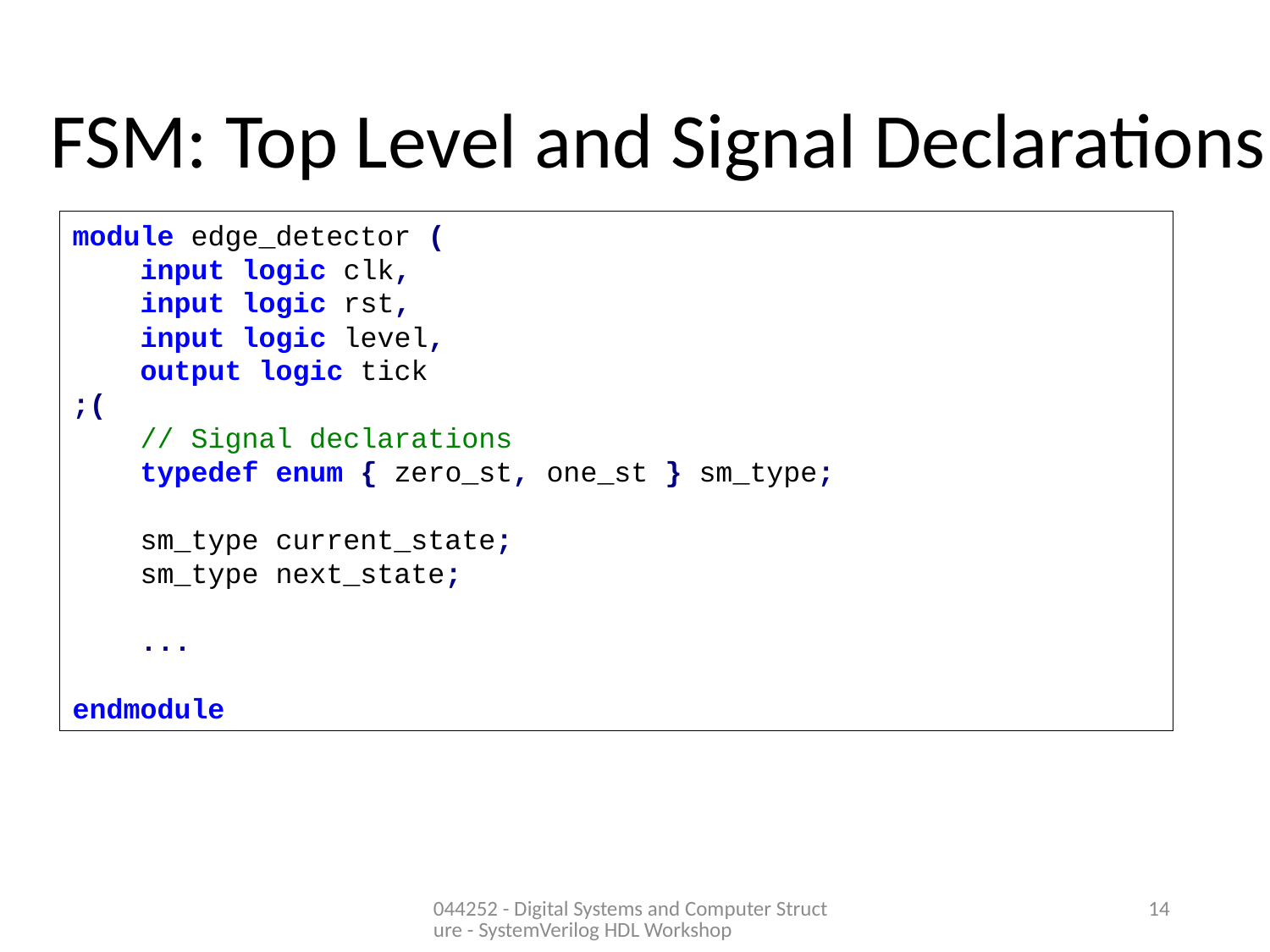

# FSM: Top Level and Signal Declarations
module edge_detector (
    input logic clk,
    input logic rst,
    input logic level,
    output logic tick
;(
    // Signal declarations
    typedef enum { zero_st, one_st } sm_type;

    sm_type current_state;
    sm_type next_state;

    ...

endmodule
044252 - Digital Systems and Computer Structure - SystemVerilog HDL Workshop
14